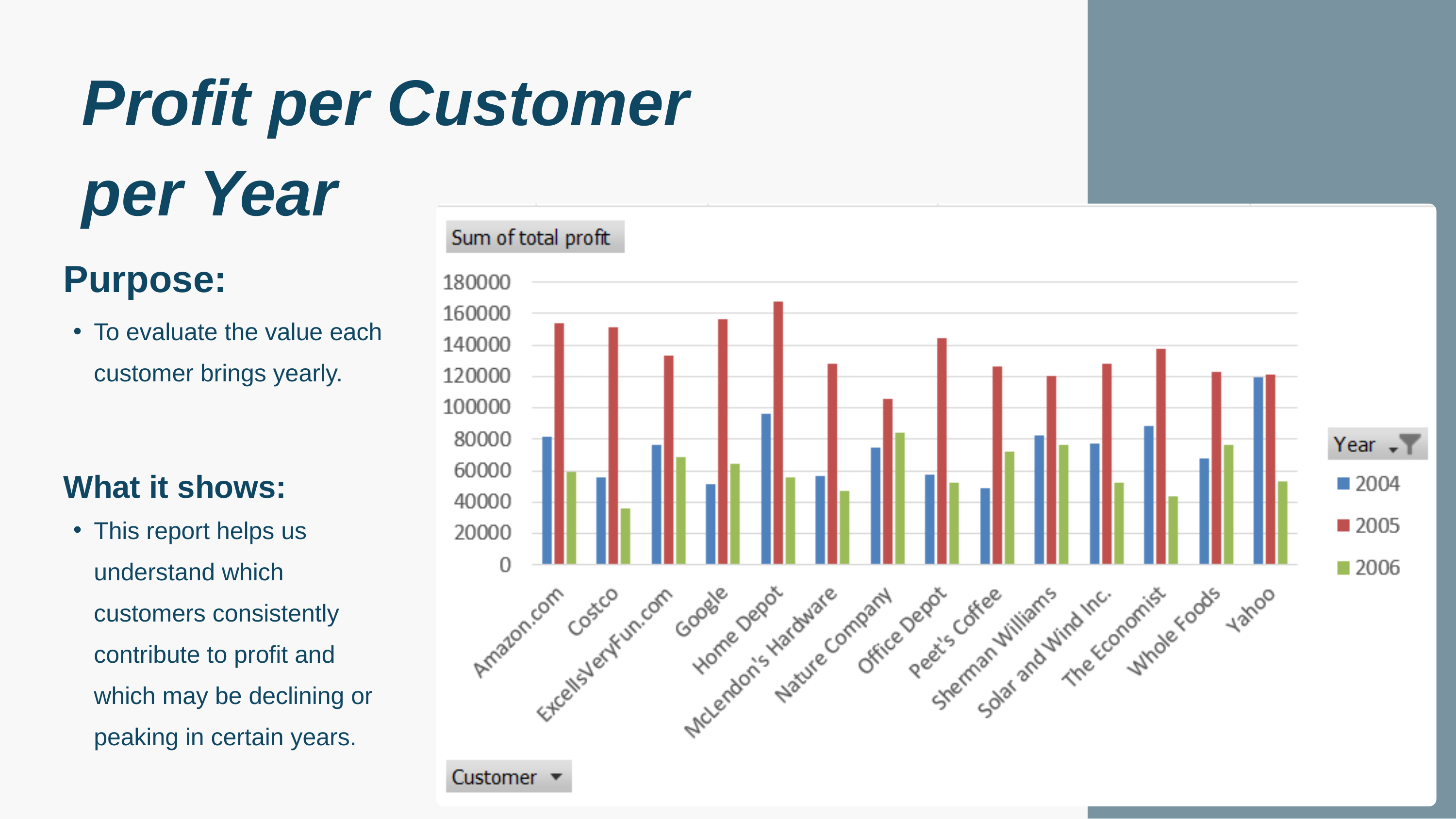

Profit per Customer per Year

Purpose:

To evaluate the value each customer brings yearly.

What it shows:

This report helps us understand which customers consistently contribute to profit and which may be declining or peaking in certain years.